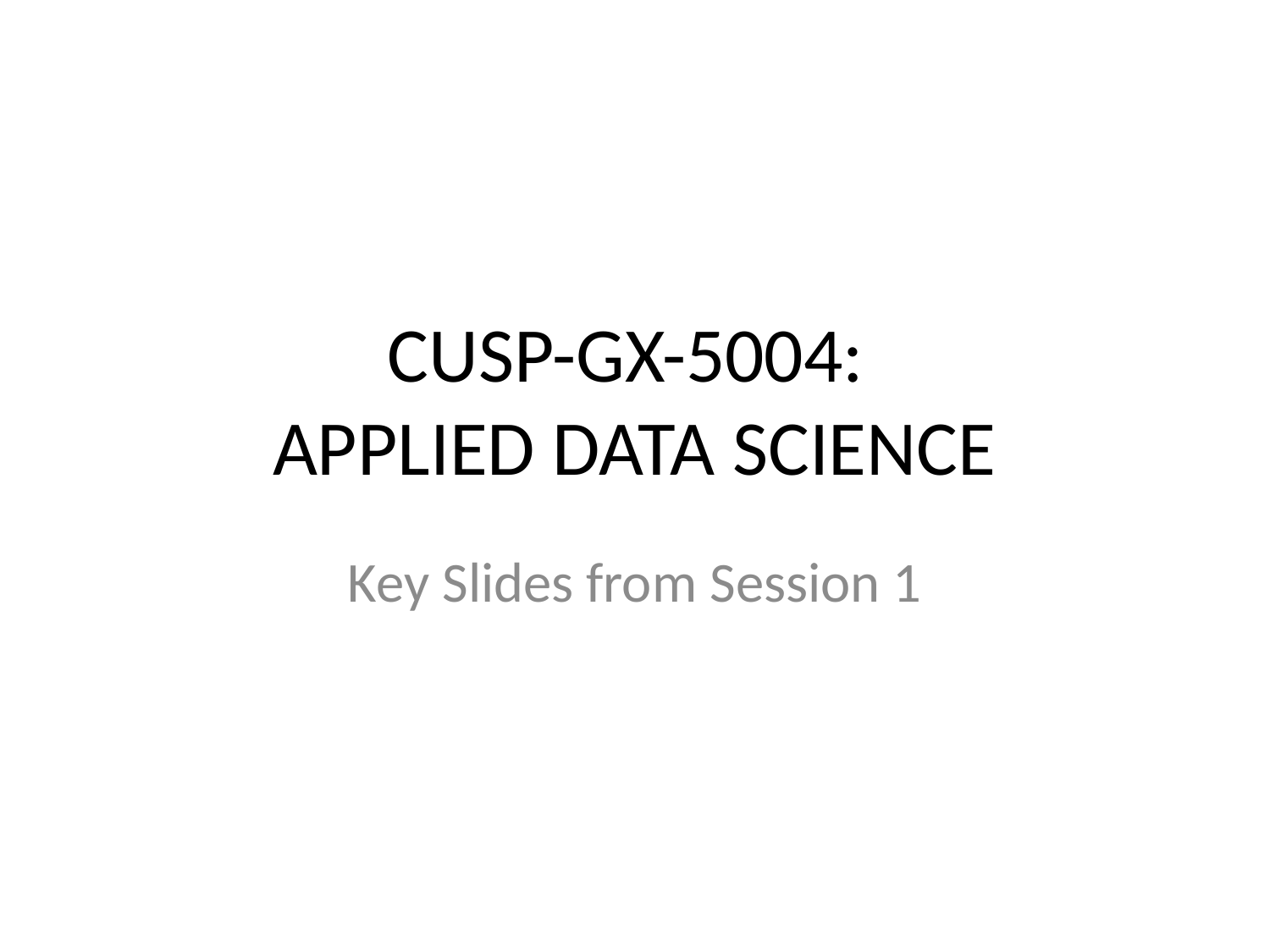

# CUSP-GX-5004: APPLIED DATA SCIENCE
Key Slides from Session 1